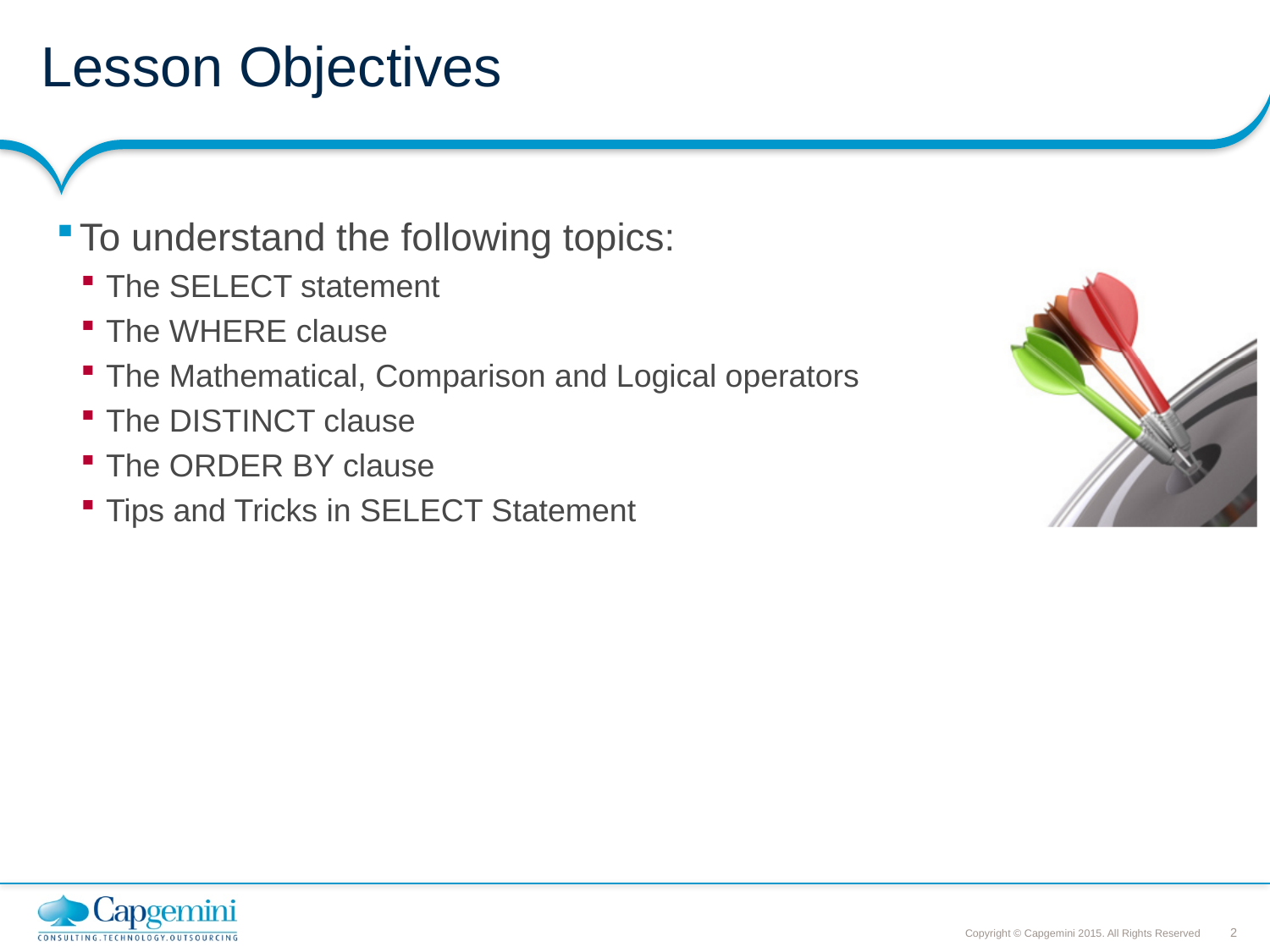

# Lesson Objectives
To understand the following topics:
The SELECT statement
The WHERE clause
The Mathematical, Comparison and Logical operators
The DISTINCT clause
The ORDER BY clause
Tips and Tricks in SELECT Statement